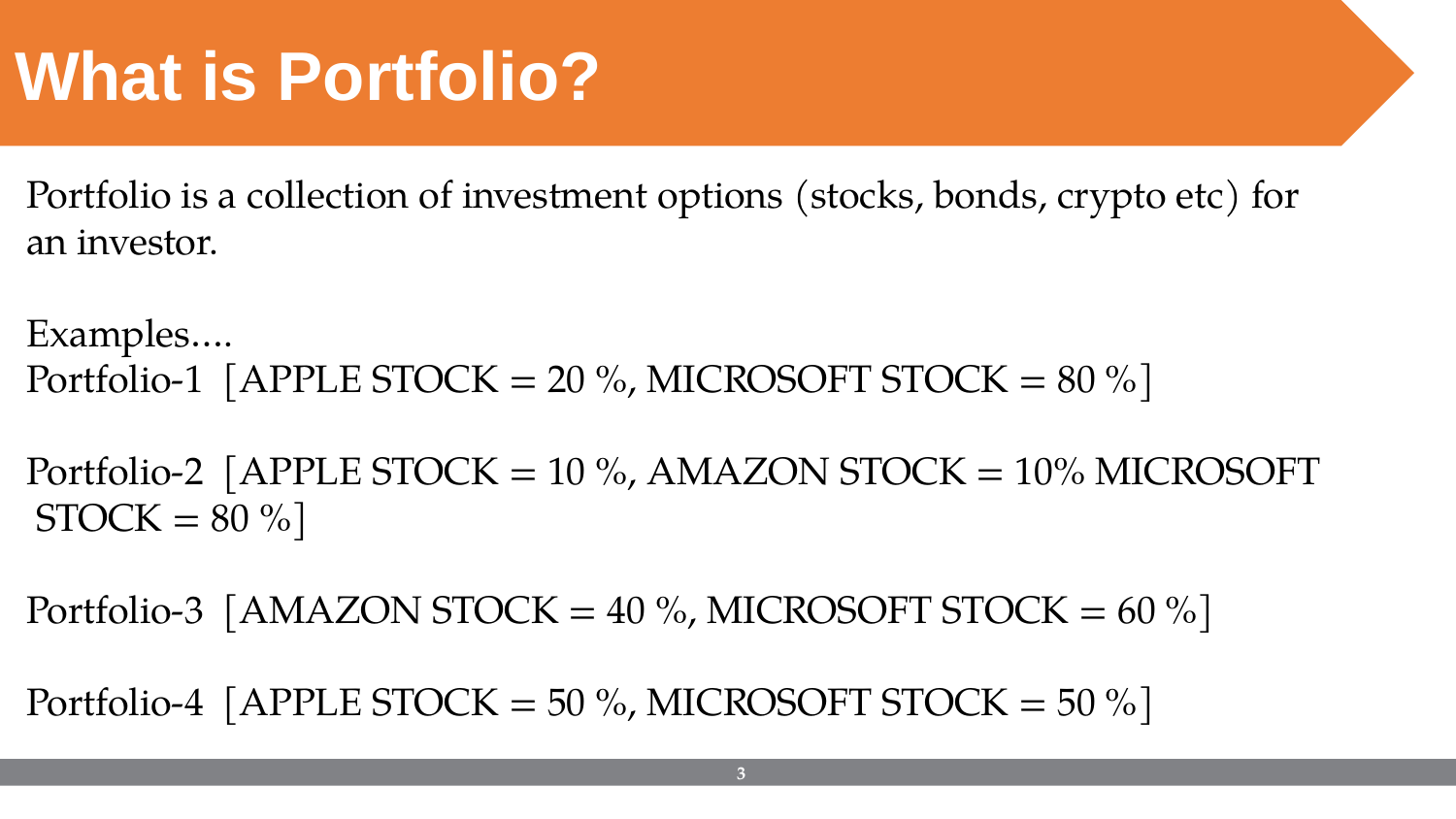

What is Portfolio?

Portfolio is a collection of investment options (stocks, bonds, crypto etc) for an investor.

Examples….
Portfolio-1  [APPLE STOCK = 20 %, MICROSOFT STOCK = 80 %]

Portfolio-2  [APPLE STOCK = 10 %, AMAZON STOCK = 10% MICROSOFT    STOCK = 80 %]

Portfolio-3  [AMAZON STOCK = 40 %, MICROSOFT STOCK = 60 %]

Portfolio-4  [APPLE STOCK = 50 %, MICROSOFT STOCK = 50 %]
3